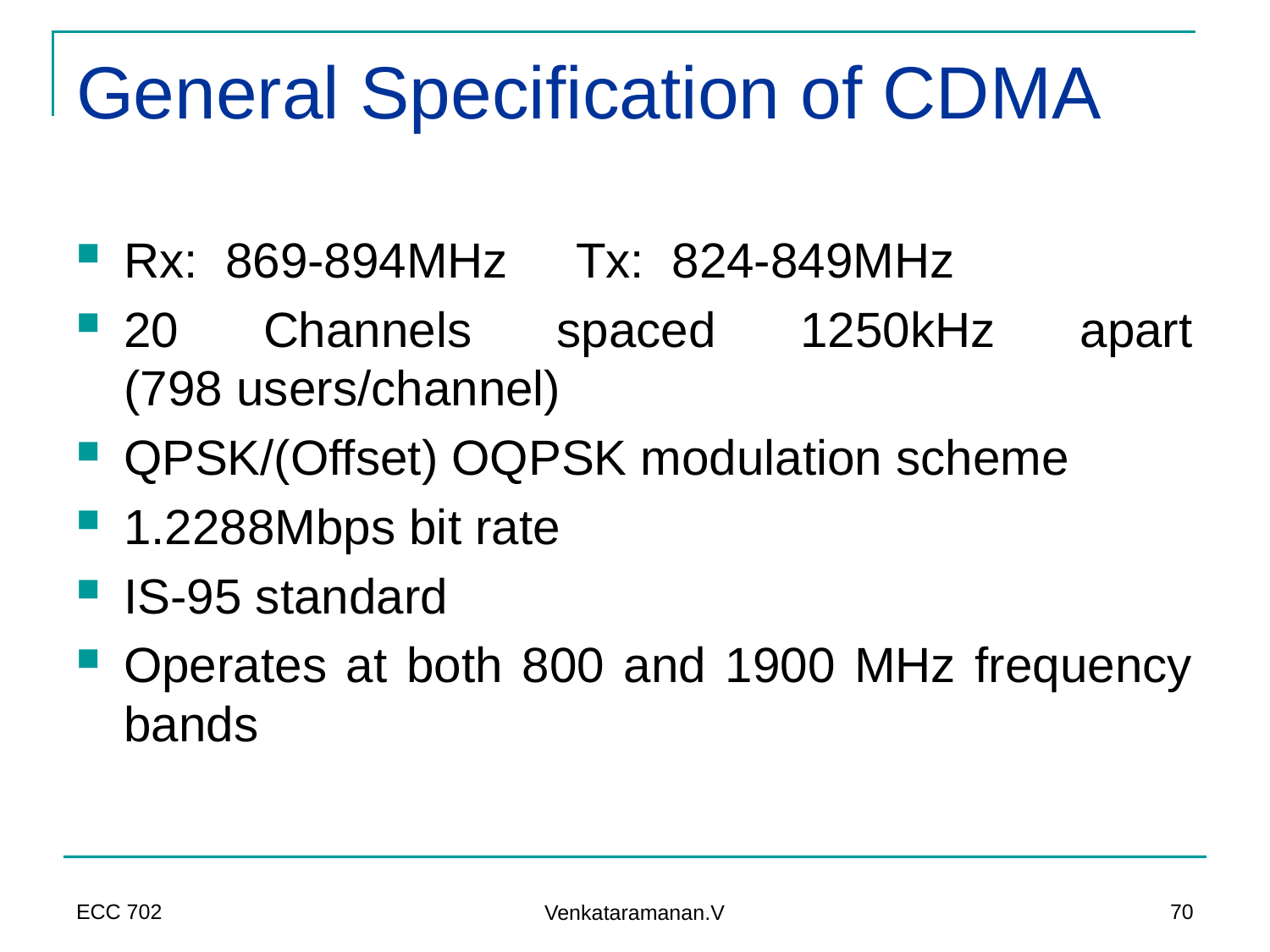

# General Specification of CDMA
Rx:  869-894MHz     Tx:  824-849MHz
20 Channels spaced 1250kHz apart
(798 users/channel)
QPSK/(Offset) OQPSK modulation scheme
1.2288Mbps bit rate
IS-95 standard
Operates at both 800 and 1900 MHz frequency bands
ECC 702
70
Venkataramanan.V